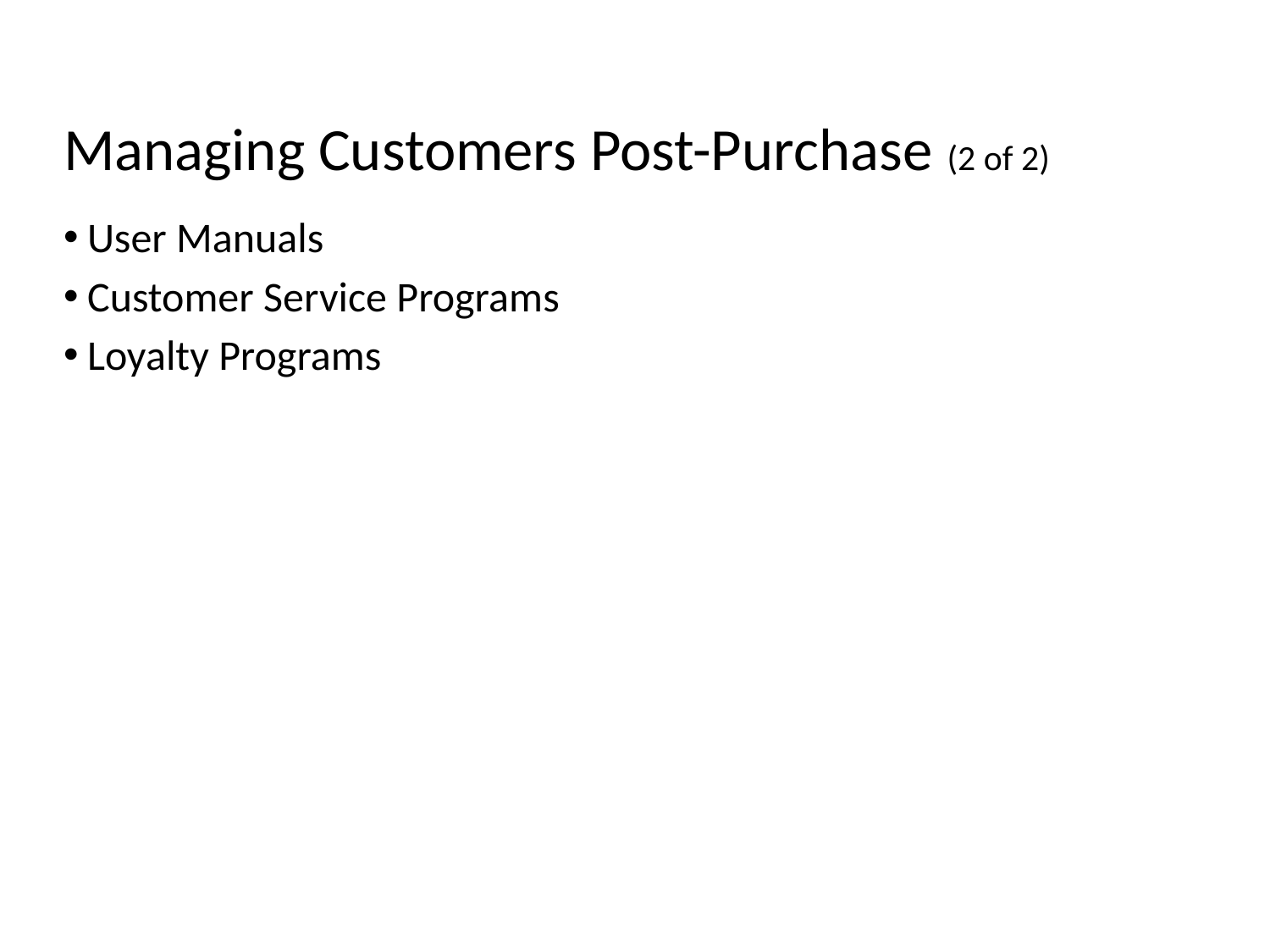

# Managing Customers Post-Purchase (2 of 2)
User Manuals
Customer Service Programs
Loyalty Programs